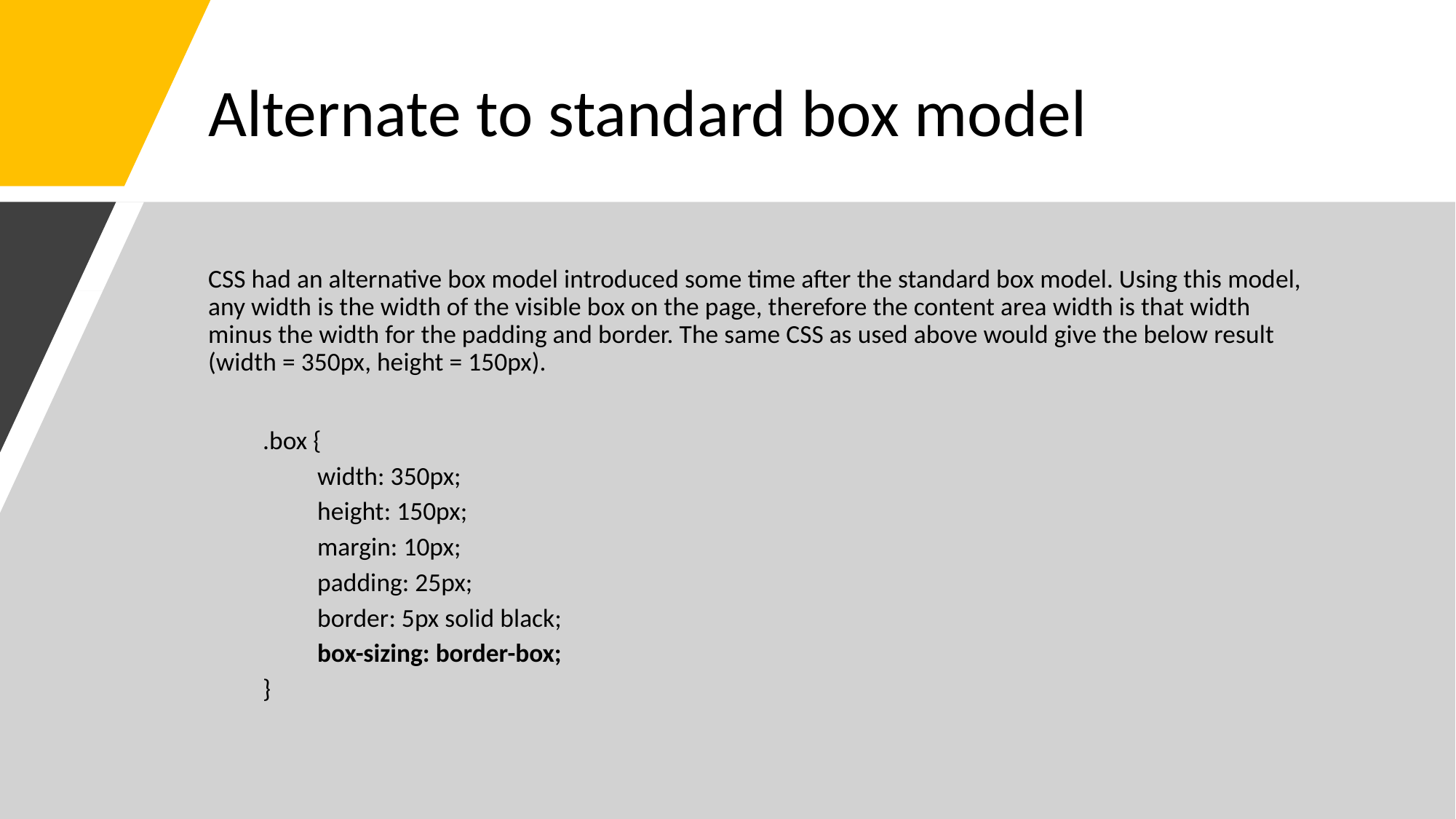

# Alternate to standard box model

CSS had an alternative box model introduced some time after the standard box model. Using this model, any width is the width of the visible box on the page, therefore the content area width is that width minus the width for the padding and border. The same CSS as used above would give the below result (width = 350px, height = 150px).

.box {
width: 350px;
height: 150px;
margin: 10px;
padding: 25px;
border: 5px solid black;
box-sizing: border-box;
}